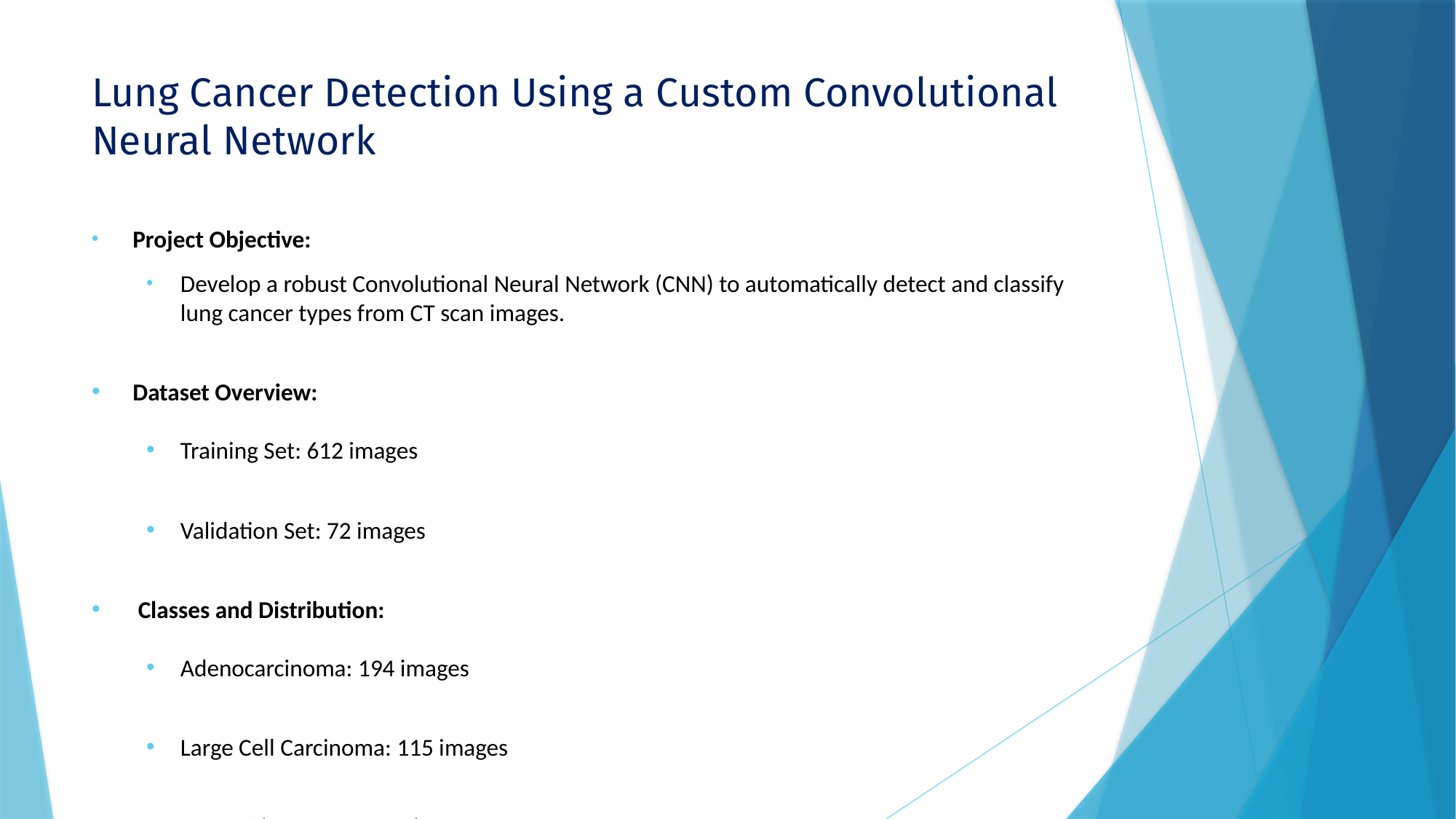

# Lung Cancer Detection Using a Custom Convolutional Neural Network
Project Objective:
Develop a robust Convolutional Neural Network (CNN) to automatically detect and classify lung cancer types from CT scan images.

Dataset Overview:

Training Set: 612 images

Validation Set: 72 images

 Classes and Distribution:

Adenocarcinoma: 194 images

Large Cell Carcinoma: 115 images

Normal (Non-cancerous): 148 images

Squamous Cell Carcinoma: 155 images